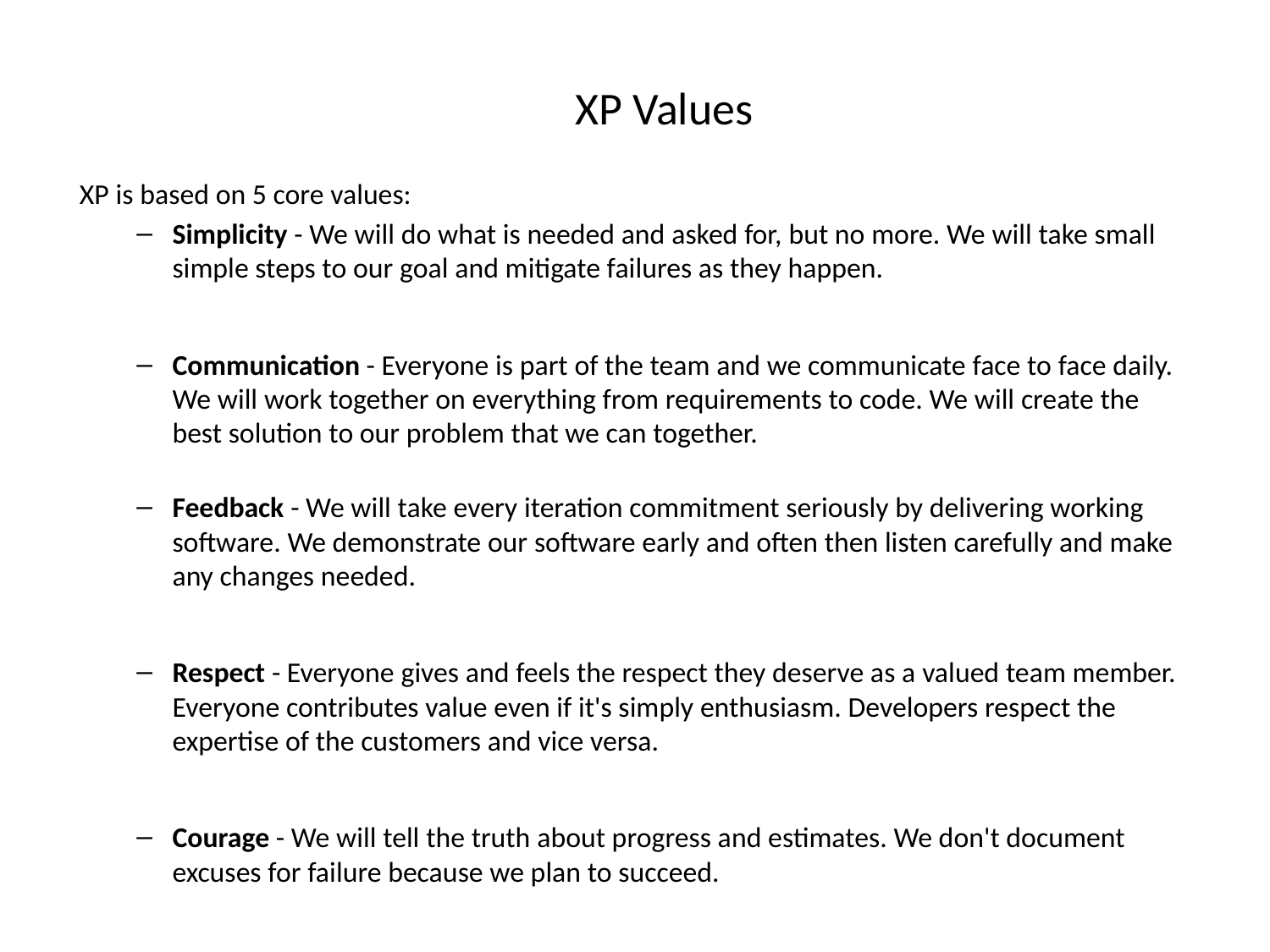

# XP Values
XP is based on 5 core values:
Simplicity - We will do what is needed and asked for, but no more. We will take small simple steps to our goal and mitigate failures as they happen.

Communication - Everyone is part of the team and we communicate face to face daily. We will work together on everything from requirements to code. We will create the best solution to our problem that we can together.
Feedback - We will take every iteration commitment seriously by delivering working software. We demonstrate our software early and often then listen carefully and make any changes needed.

Respect - Everyone gives and feels the respect they deserve as a valued team member. Everyone contributes value even if it's simply enthusiasm. Developers respect the expertise of the customers and vice versa.

Courage - We will tell the truth about progress and estimates. We don't document excuses for failure because we plan to succeed.